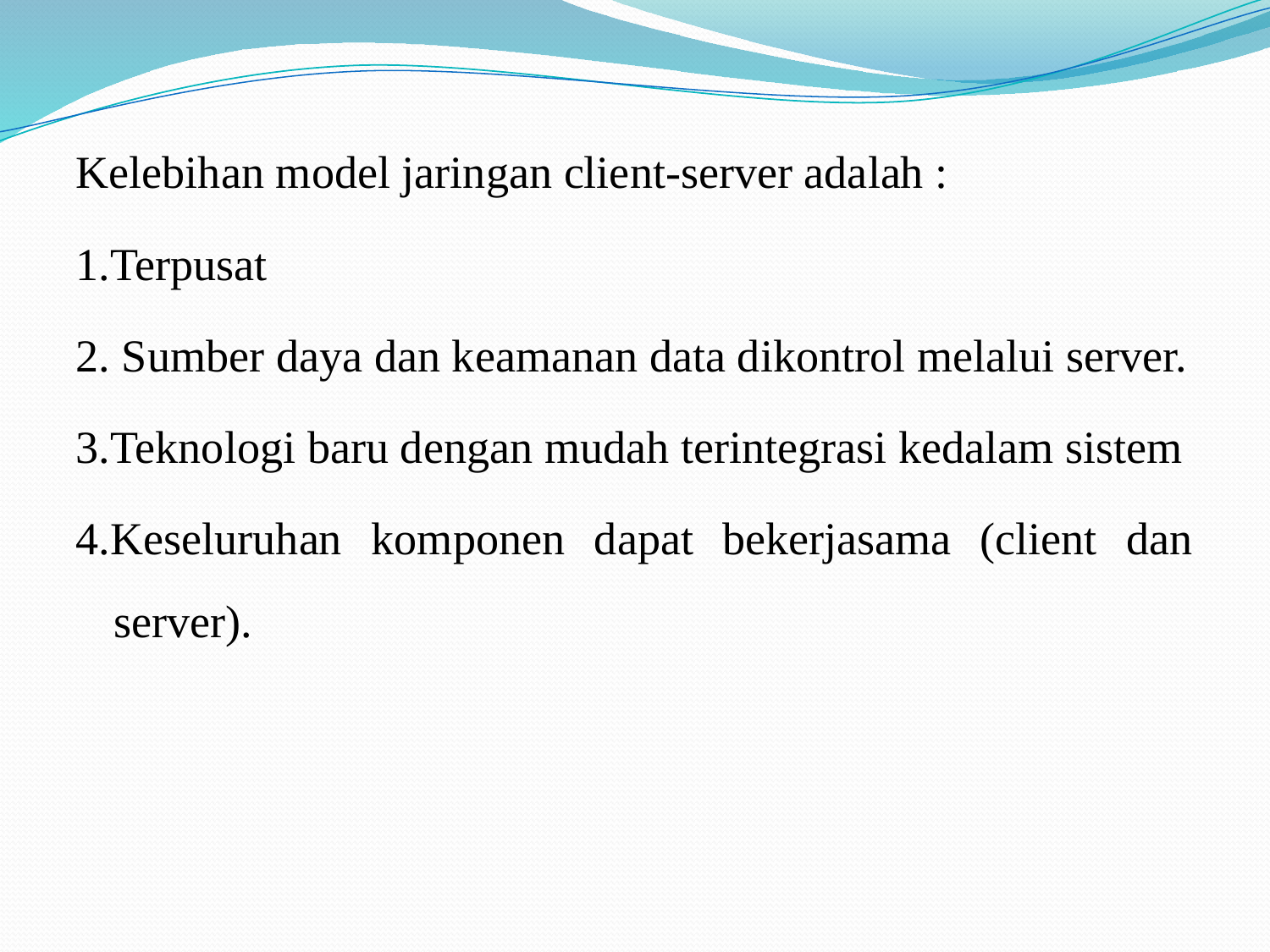

Kelebihan model jaringan client-server adalah :
1.Terpusat
2. Sumber daya dan keamanan data dikontrol melalui server.
3.Teknologi baru dengan mudah terintegrasi kedalam sistem
4.Keseluruhan komponen dapat bekerjasama (client dan server).